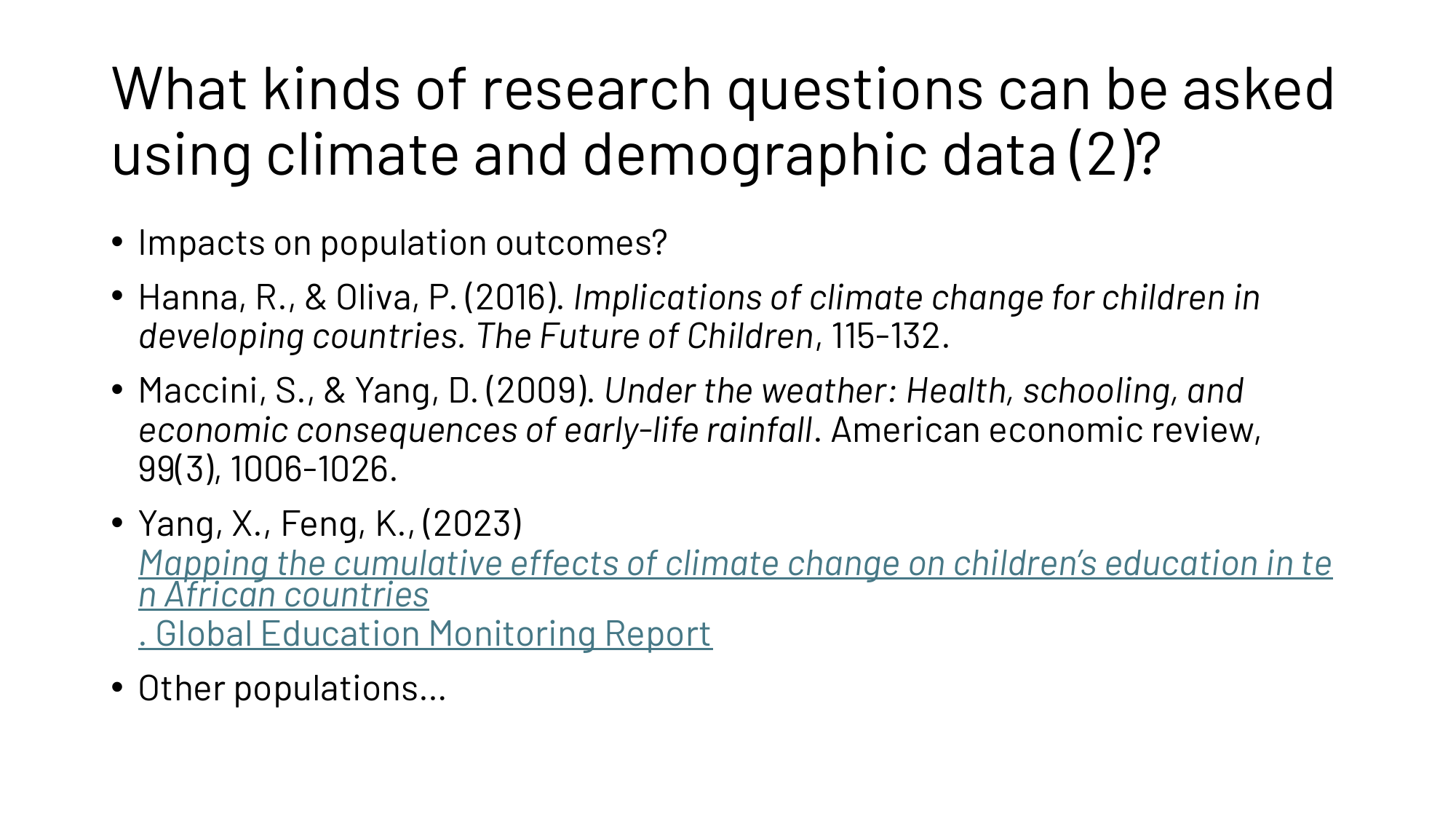

# What kinds of research questions can be asked using climate and demographic data (2)?
Impacts on population outcomes?
Hanna, R., & Oliva, P. (2016). Implications of climate change for children in developing countries. The Future of Children, 115-132.
Maccini, S., & Yang, D. (2009). Under the weather: Health, schooling, and economic consequences of early-life rainfall. American economic review, 99(3), 1006-1026.
Yang, X., Feng, K., (2023) Mapping the cumulative effects of climate change on children’s education in ten African countries. Global Education Monitoring Report
Other populations…